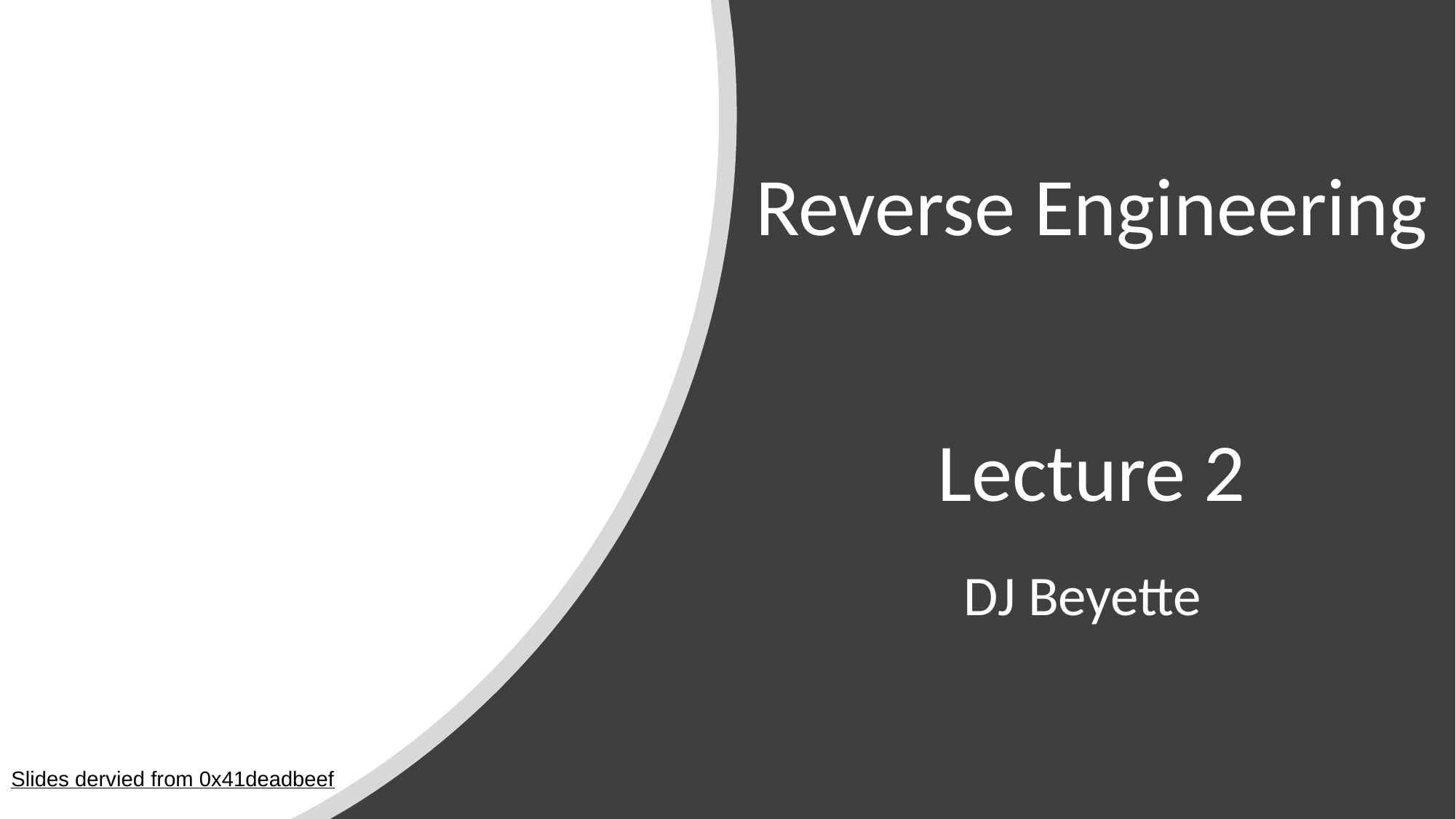

# Reverse Engineering
Lecture 2
DJ Beyette

Slides dervied from 0x41deadbeef